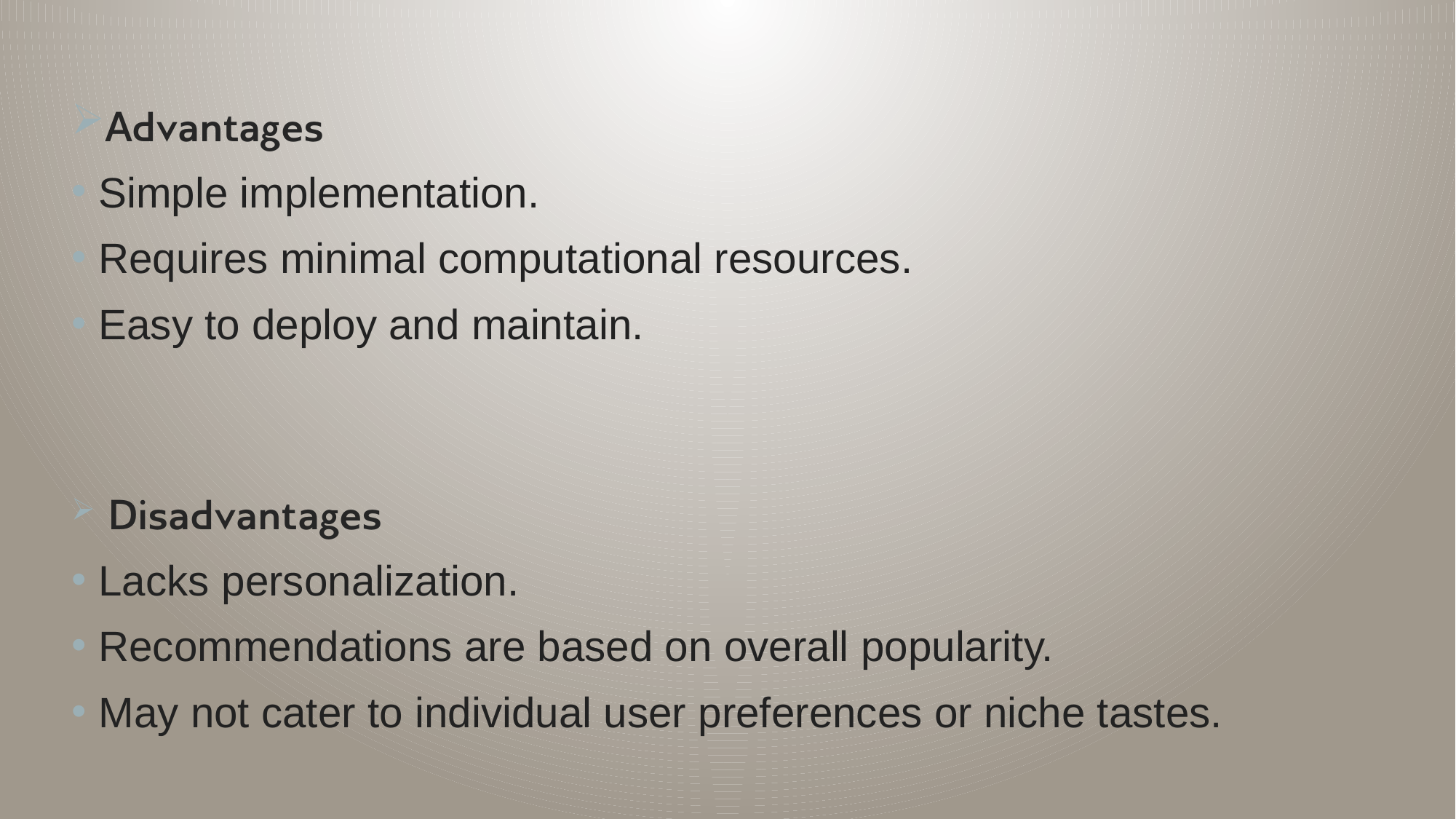

Advantages
Simple implementation.
Requires minimal computational resources.
Easy to deploy and maintain.

 Disadvantages
Lacks personalization.
Recommendations are based on overall popularity.
May not cater to individual user preferences or niche tastes.